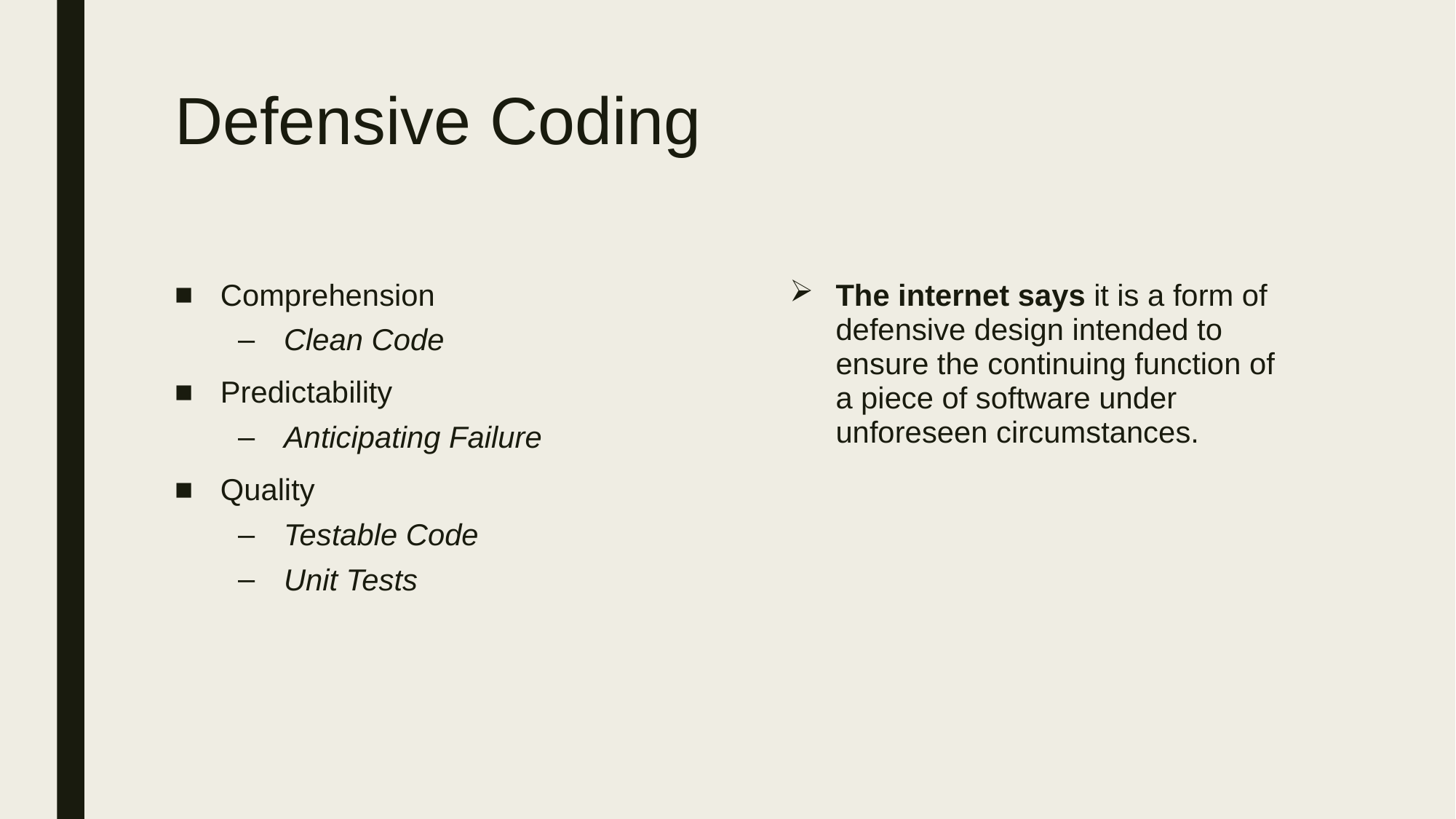

# Defensive Coding
Comprehension
Clean Code
Predictability
Anticipating Failure
Quality
Testable Code
Unit Tests
The internet says it is a form of defensive design intended to ensure the continuing function of a piece of software under unforeseen circumstances.